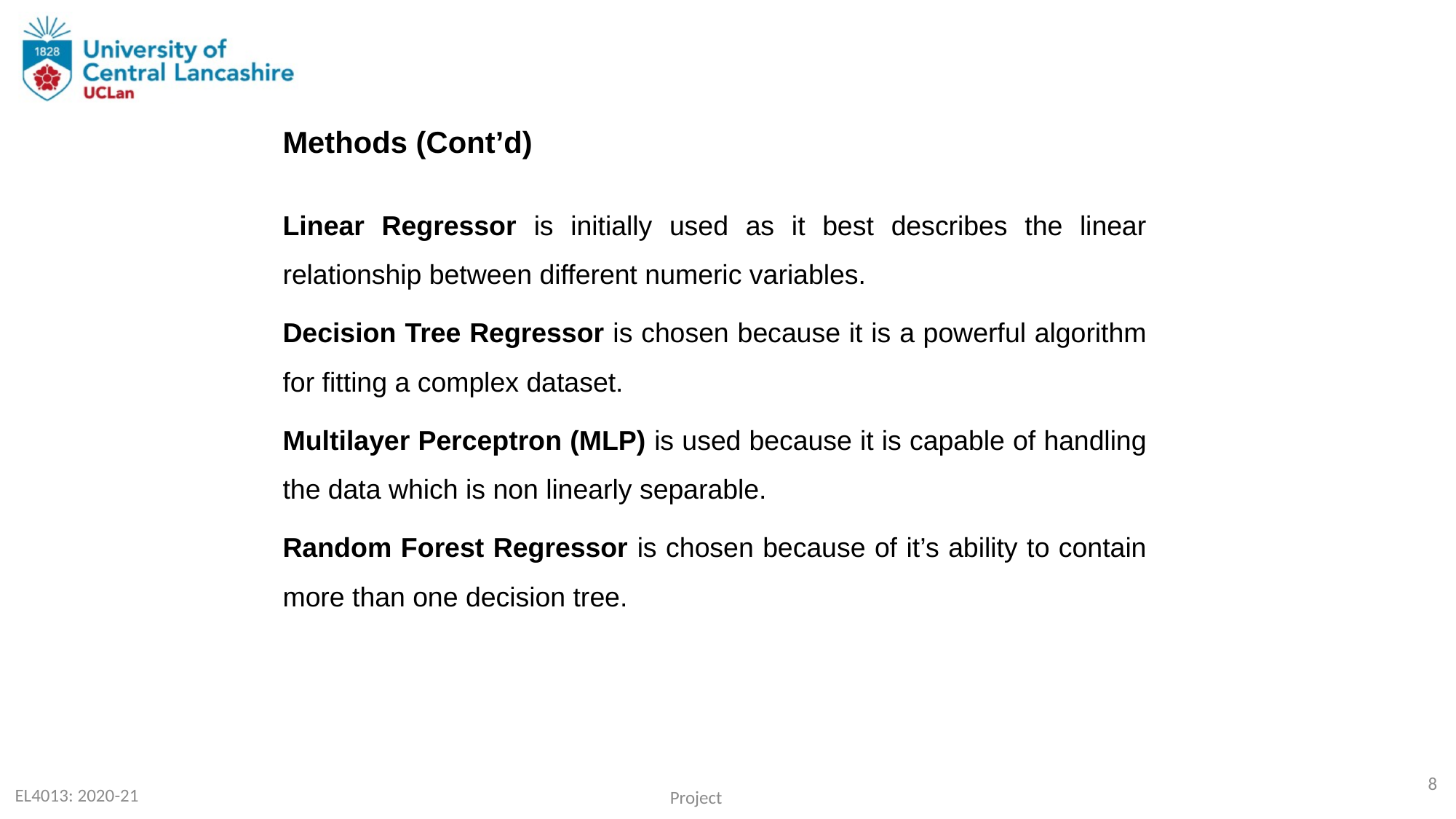

Methods (Cont’d)

Linear Regressor is initially used as it best describes the linear relationship between different numeric variables.
Decision Tree Regressor is chosen because it is a powerful algorithm for fitting a complex dataset.
Multilayer Perceptron (MLP) is used because it is capable of handling the data which is non linearly separable.
Random Forest Regressor is chosen because of it’s ability to contain more than one decision tree.
8

EL4013: 2020-21
Project